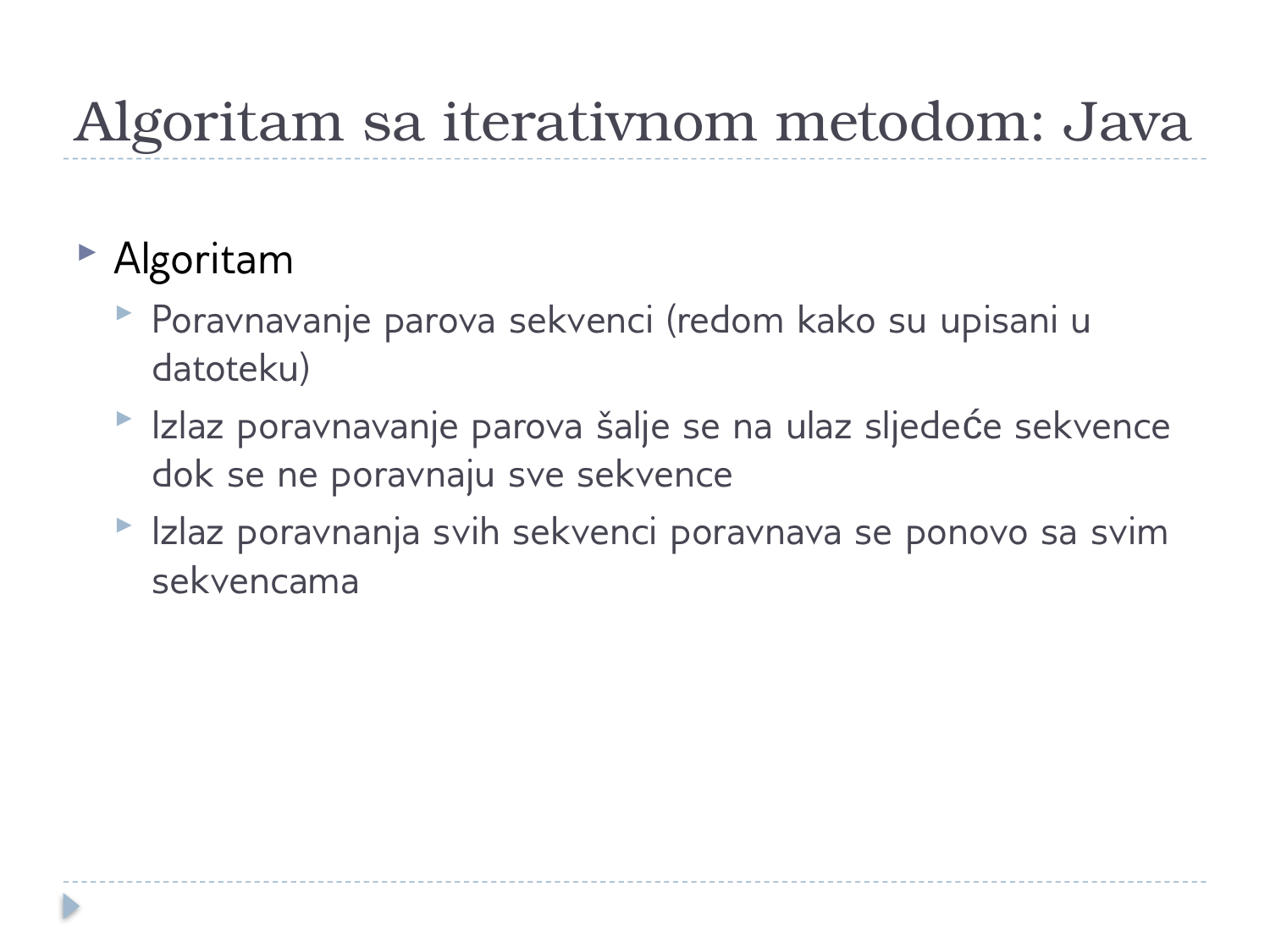

# Algoritam sa iterativnom metodom: Java
Algoritam
Poravnavanje parova sekvenci (redom kako su upisani u datoteku)
Izlaz poravnavanje parova šalje se na ulaz sljedeće sekvence dok se ne poravnaju sve sekvence
Izlaz poravnanja svih sekvenci poravnava se ponovo sa svim sekvencama